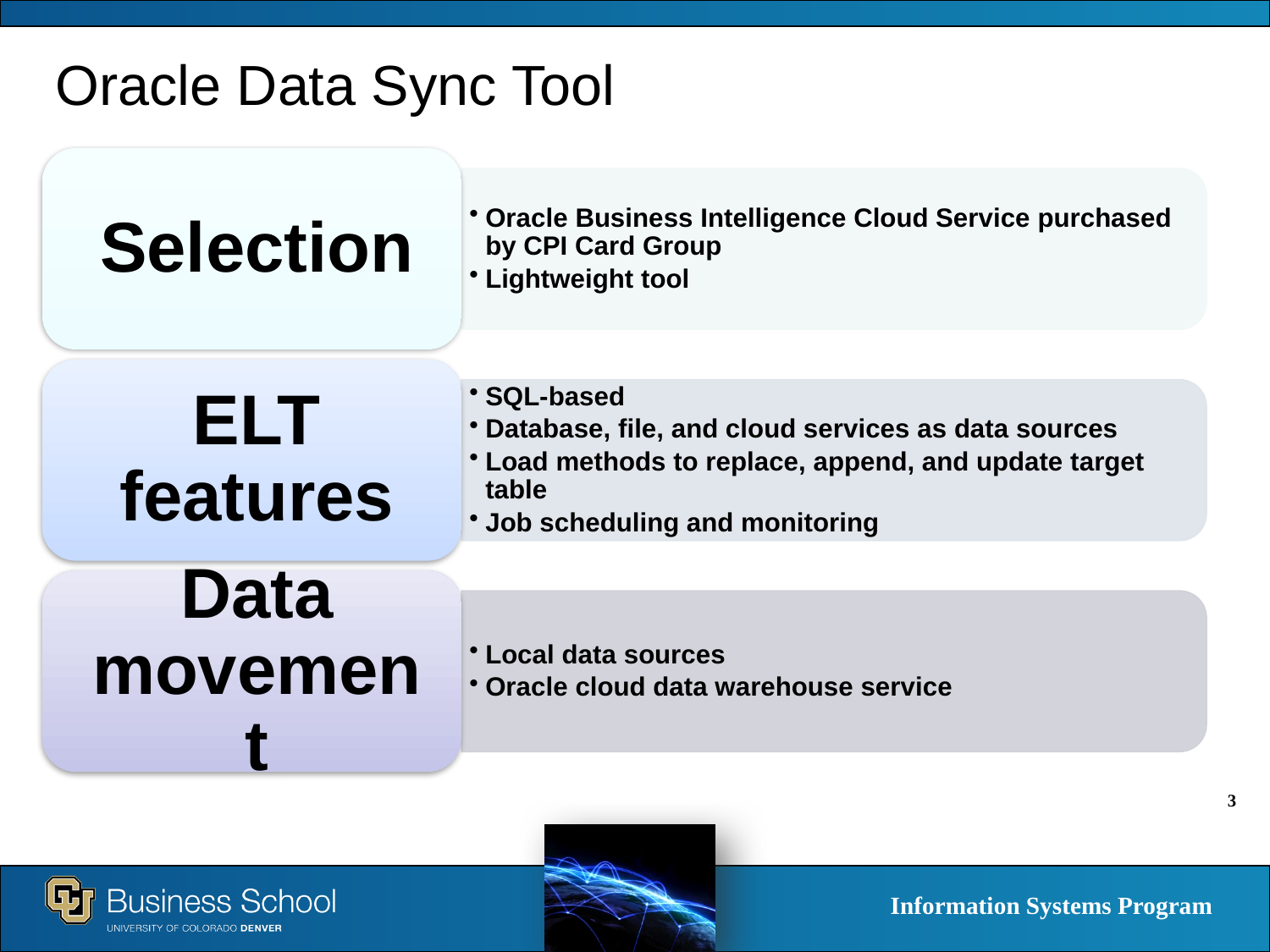

# Oracle Data Sync Tool
Oracle Business Intelligence Cloud Service purchased by CPI Card Group
Lightweight tool
Selection
SQL-based
Database, file, and cloud services as data sources
Load methods to replace, append, and update target table
Job scheduling and monitoring
ELT features
Local data sources
Oracle cloud data warehouse service
Data movement